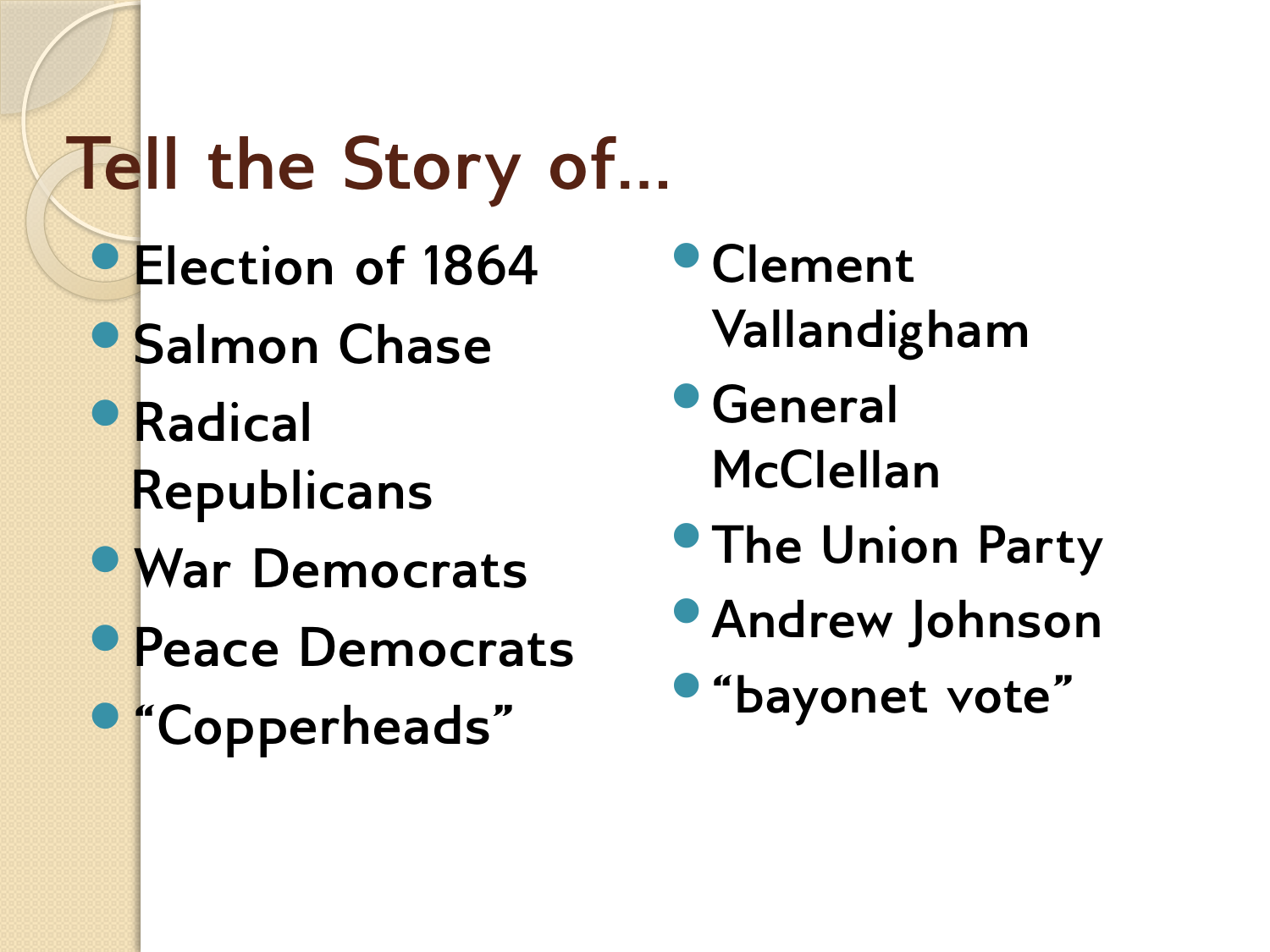

# Tell the Story of…
Election of 1864
Salmon Chase
Radical Republicans
War Democrats
Peace Democrats
“Copperheads”

Clement Vallandigham
General McClellan
The Union Party
Andrew Johnson
“bayonet vote”